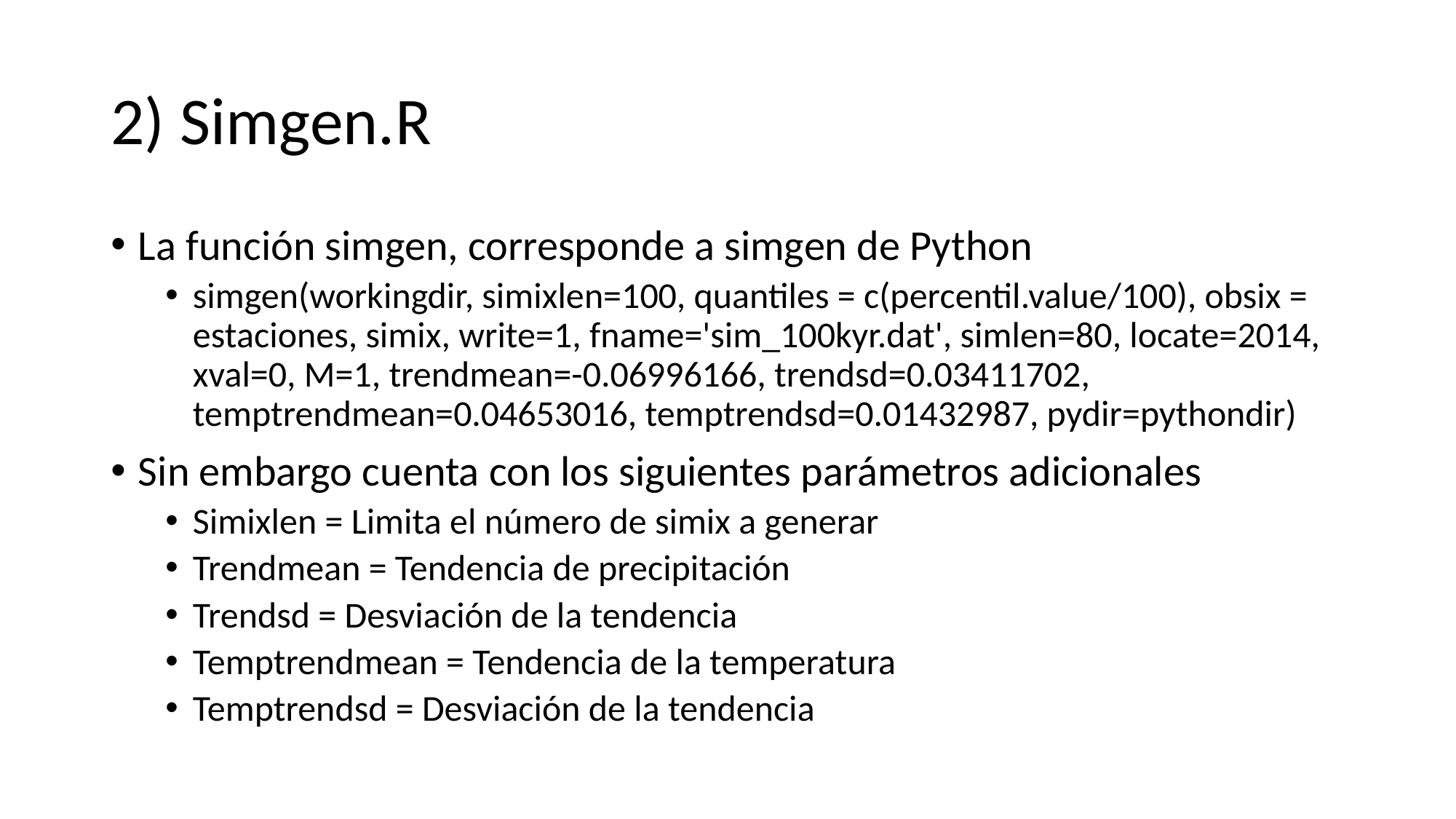

# 2) Simgen.R
La función simgen, corresponde a simgen de Python
simgen(workingdir, simixlen=100, quantiles = c(percentil.value/100), obsix = estaciones, simix, write=1, fname='sim_100kyr.dat', simlen=80, locate=2014, xval=0, M=1, trendmean=-0.06996166, trendsd=0.03411702, temptrendmean=0.04653016, temptrendsd=0.01432987, pydir=pythondir)
Sin embargo cuenta con los siguientes parámetros adicionales
Simixlen = Limita el número de simix a generar
Trendmean = Tendencia de precipitación
Trendsd = Desviación de la tendencia
Temptrendmean = Tendencia de la temperatura
Temptrendsd = Desviación de la tendencia